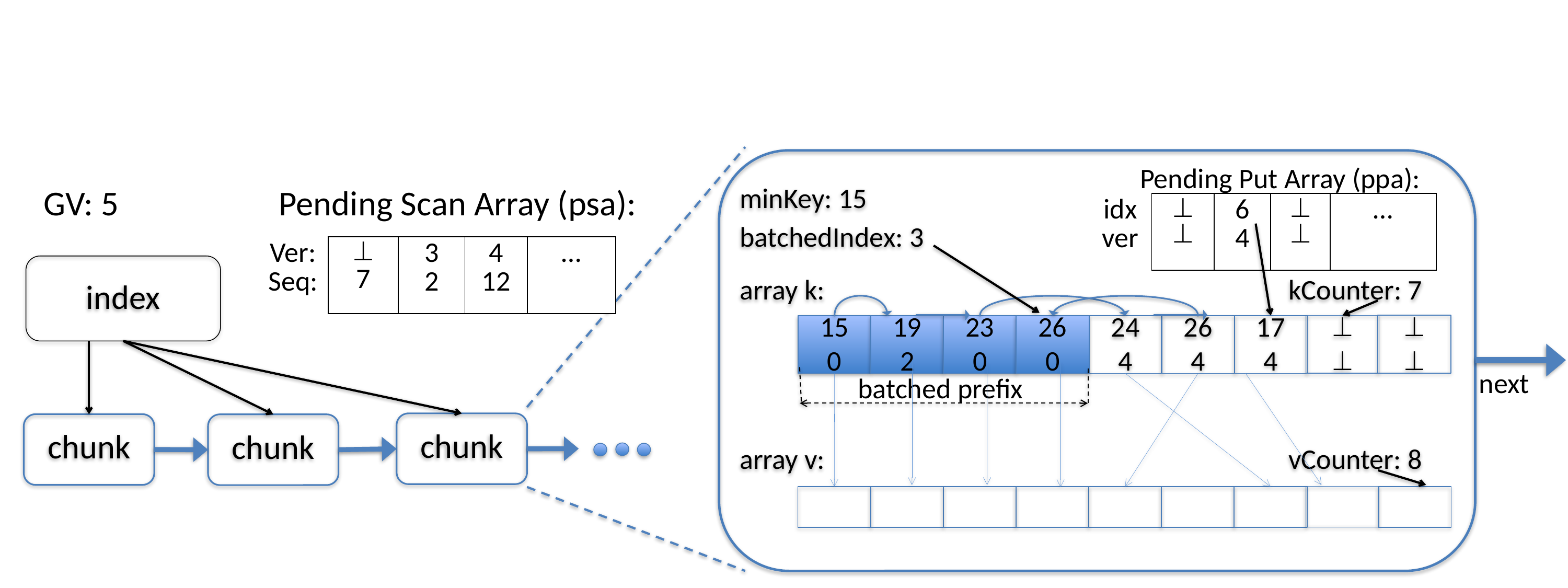

Pending Put Array (ppa):
minKey: 15
batchedIndex: 3
array k: 					        	kCounter: 7

array v:					        	vCounter: 8

GV: 5			Pending Scan Array (psa):
| idx ver | ⊥ ⊥ | 6 4 | ⊥ ⊥ | … |
| --- | --- | --- | --- | --- |
| Ver: Seq: | ⊥ 7 | 3 2 | 4 12 | … |
| --- | --- | --- | --- | --- |
index

⊥
⊥
⊥
⊥
15
0
19
2
23
0
26
0
24
4
26
4
17
4

next
batched prefix
chunk
chunk
chunk